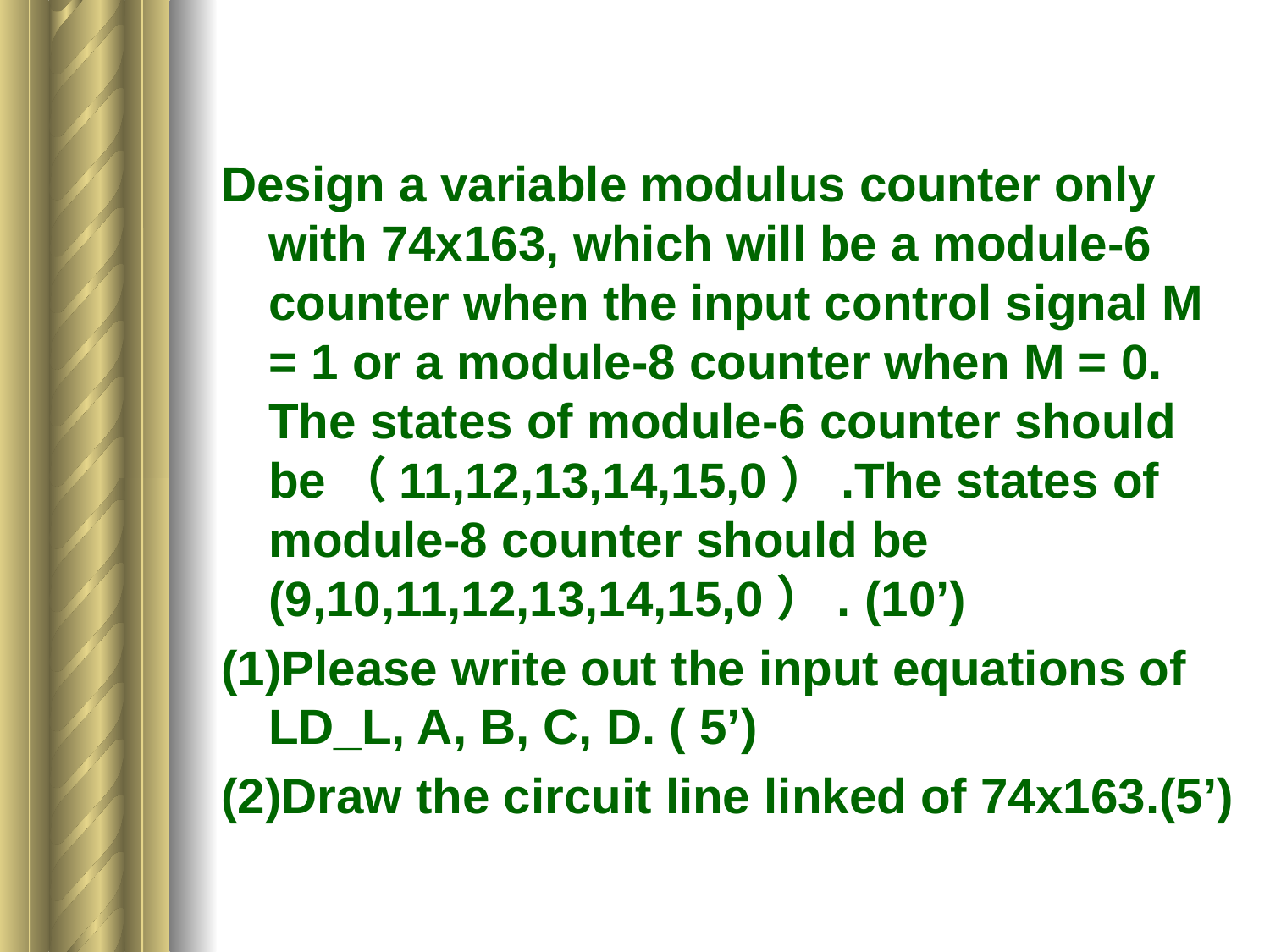

#
Design a variable modulus counter only with 74x163, which will be a module-6 counter when the input control signal M = 1 or a module-8 counter when M = 0. The states of module-6 counter should be（11,12,13,14,15,0）.The states of module-8 counter should be (9,10,11,12,13,14,15,0）. (10’)
(1)Please write out the input equations of LD_L, A, B, C, D. ( 5’)
(2)Draw the circuit line linked of 74x163.(5’)